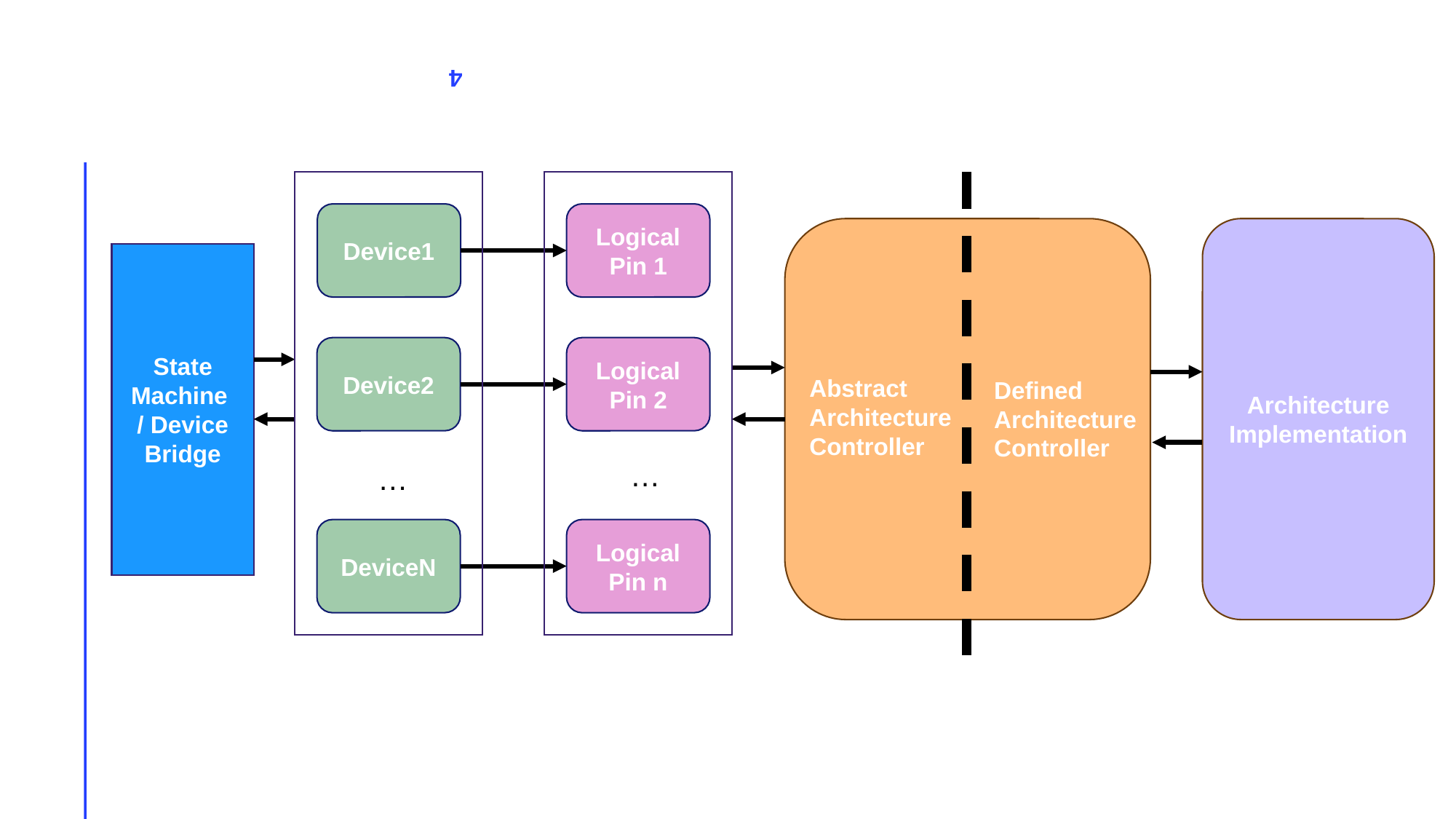

4

Logical Pin 1
Device1

Architecture Implementation
State Machine
/ Device Bridge
Device2
Logical Pin 2
Abstract
Architecture Controller
Defined
Architecture Controller
…
…
Logical Pin n
DeviceN